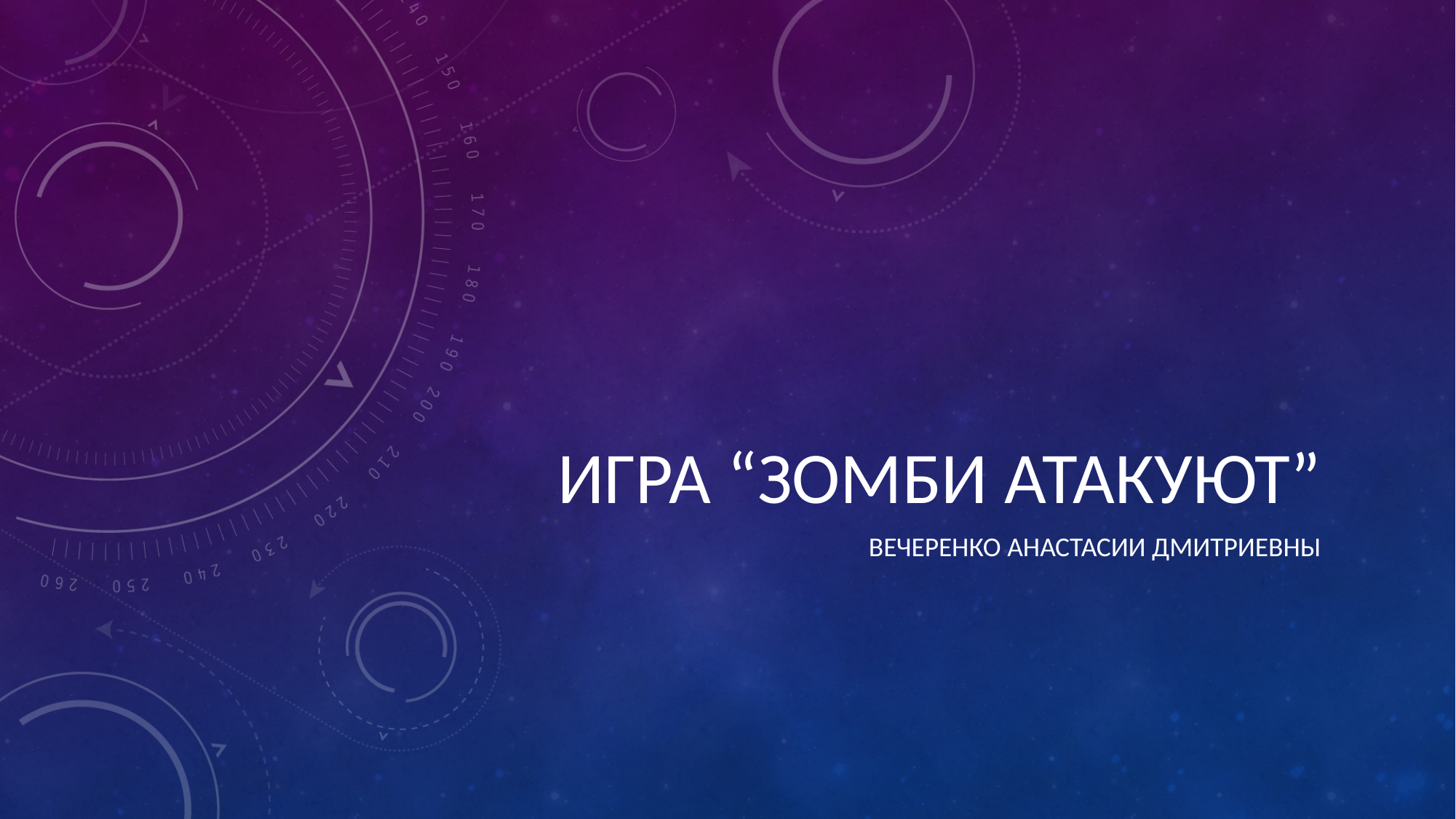

# Игра “Зомби атакуют”
Вечеренко Анастасии Дмитриевны